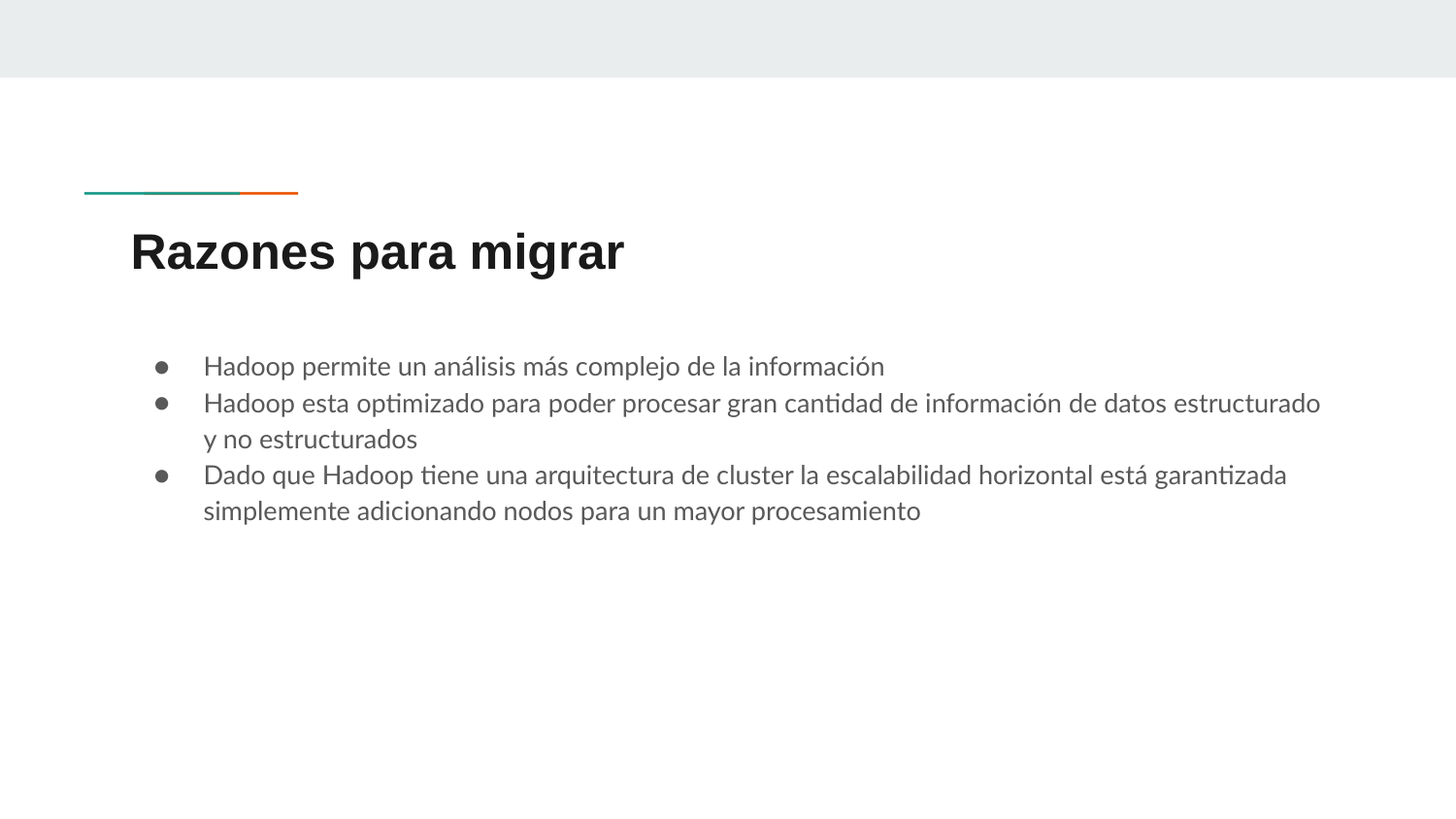

# Razones para migrar
Hadoop permite un análisis más complejo de la información
Hadoop esta optimizado para poder procesar gran cantidad de información de datos estructurado y no estructurados
Dado que Hadoop tiene una arquitectura de cluster la escalabilidad horizontal está garantizada simplemente adicionando nodos para un mayor procesamiento